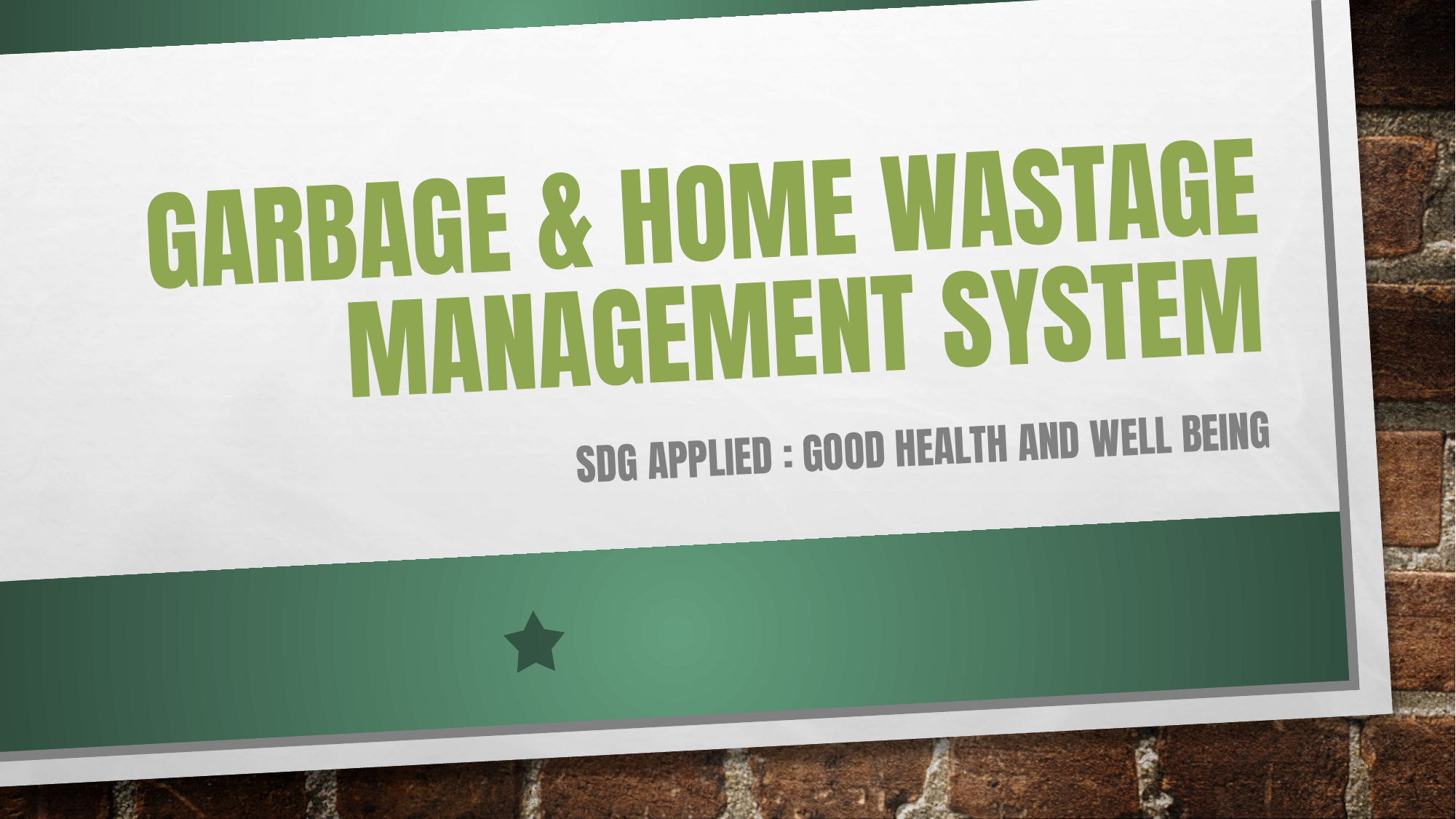

# garbage & home wastage management system
SDG Applied : Good health and well being